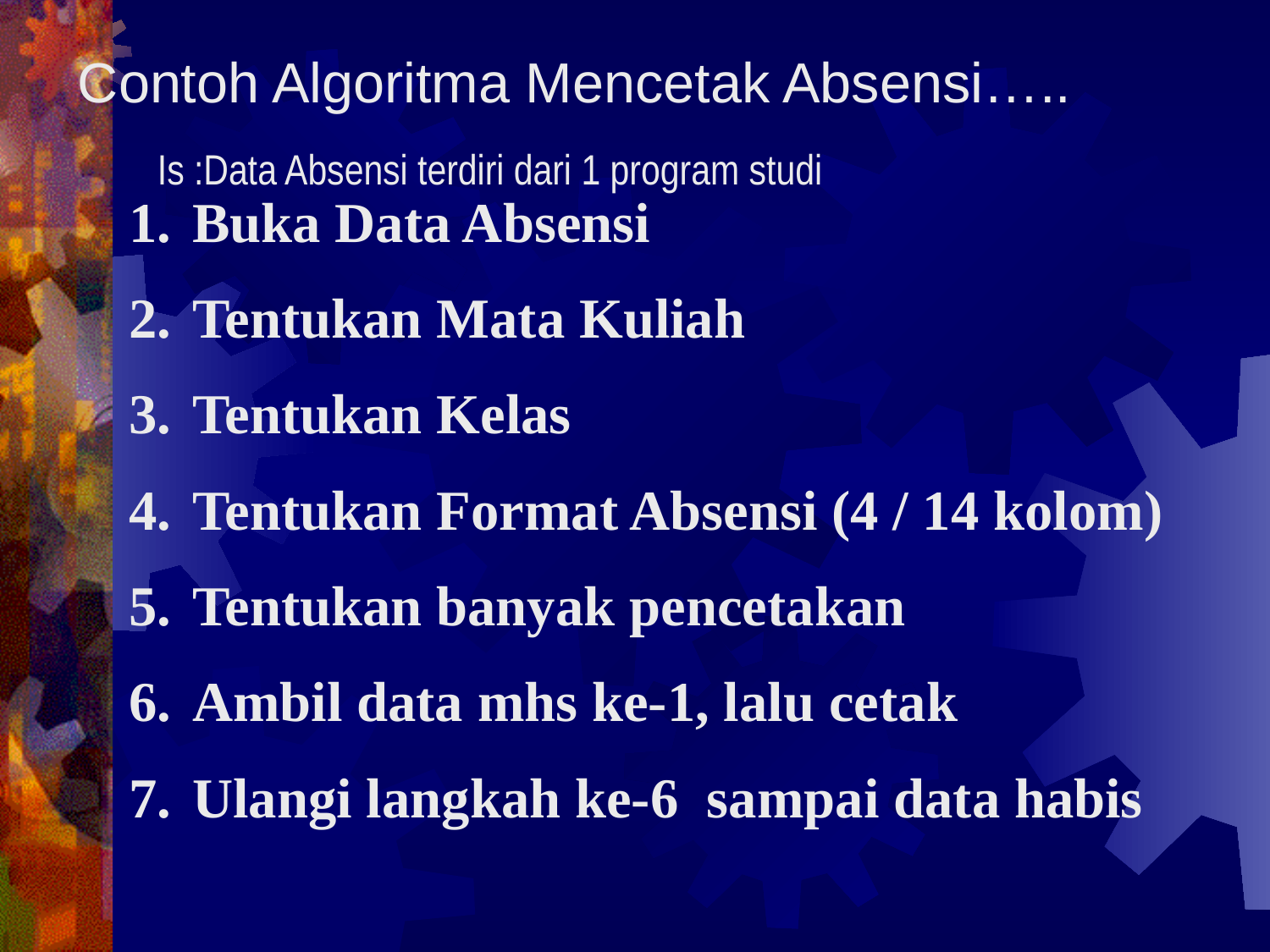

# Contoh Algoritma Mencetak Absensi…..
Is :Data Absensi terdiri dari 1 program studi
Buka Data Absensi
Tentukan Mata Kuliah
Tentukan Kelas
Tentukan Format Absensi (4 / 14 kolom)
Tentukan banyak pencetakan
Ambil data mhs ke-1, lalu cetak
Ulangi langkah ke-6  sampai data habis